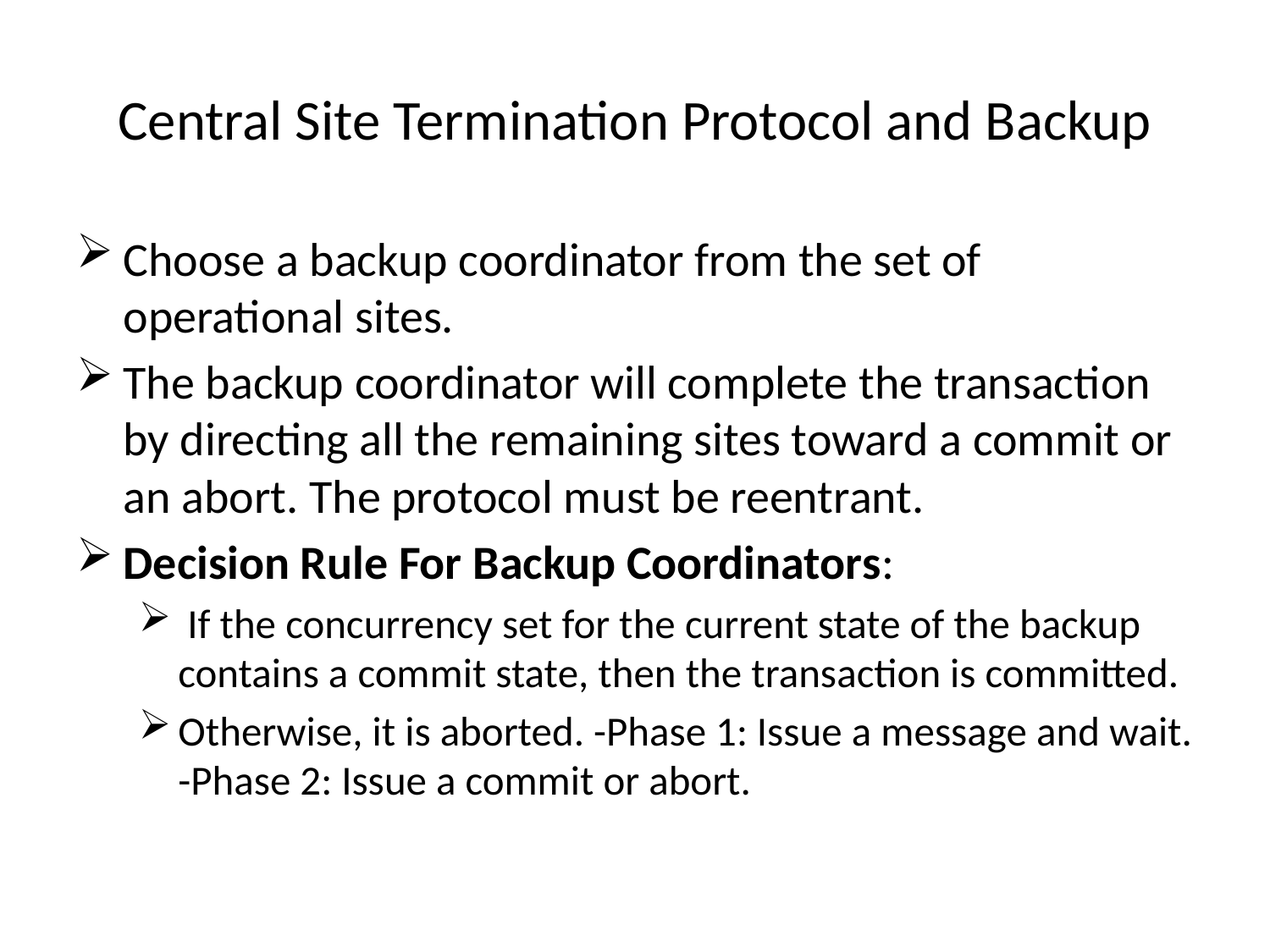

# Central Site Termination Protocol and Backup
Choose a backup coordinator from the set of operational sites.
The backup coordinator will complete the transaction by directing all the remaining sites toward a commit or an abort. The protocol must be reentrant.
Decision Rule For Backup Coordinators:
 If the concurrency set for the current state of the backup contains a commit state, then the transaction is committed.
Otherwise, it is aborted. -Phase 1: Issue a message and wait. -Phase 2: Issue a commit or abort.